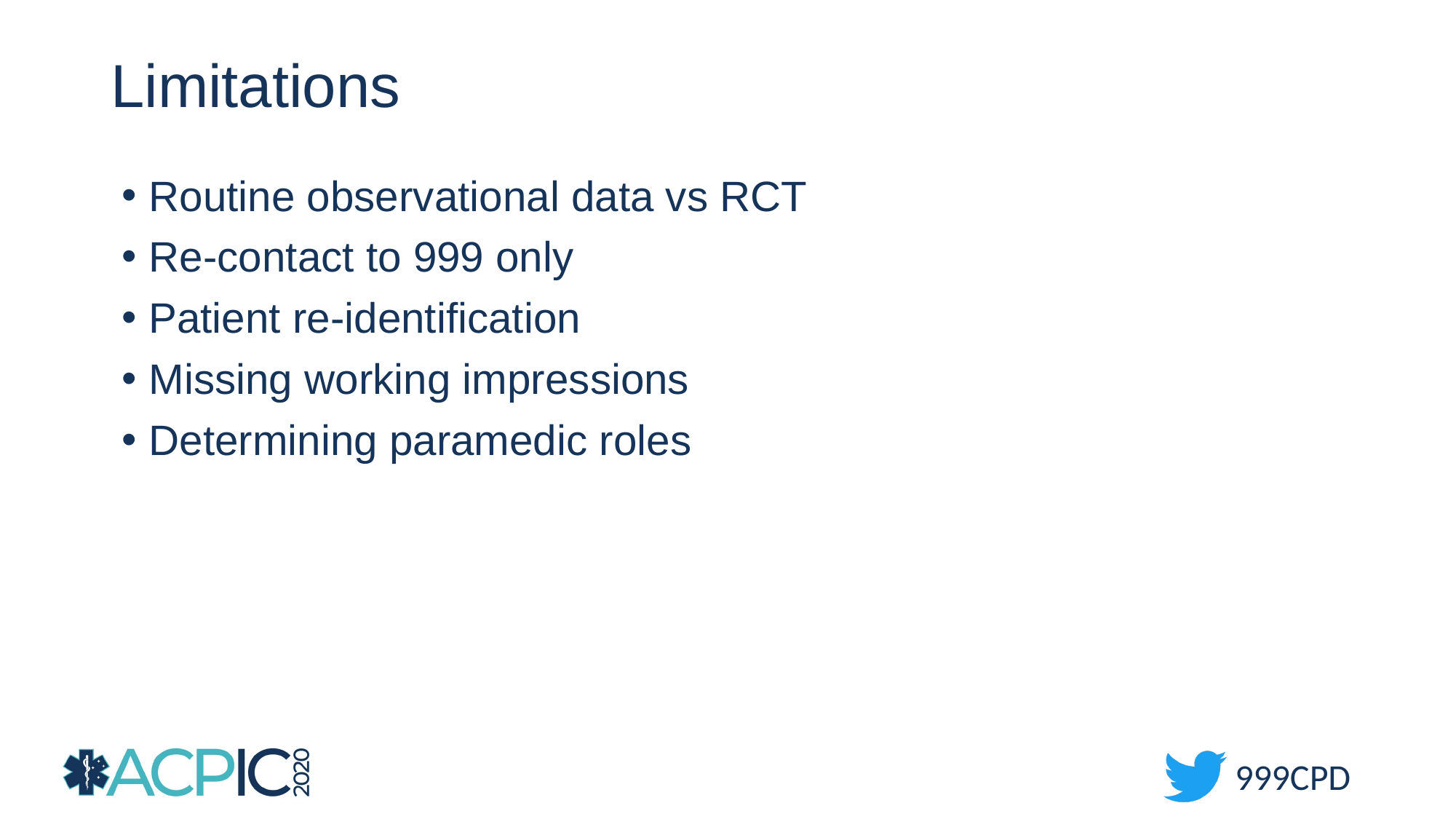

# Limitations
Routine observational data vs RCT
Re-contact to 999 only
Patient re-identification
Missing working impressions
Determining paramedic roles